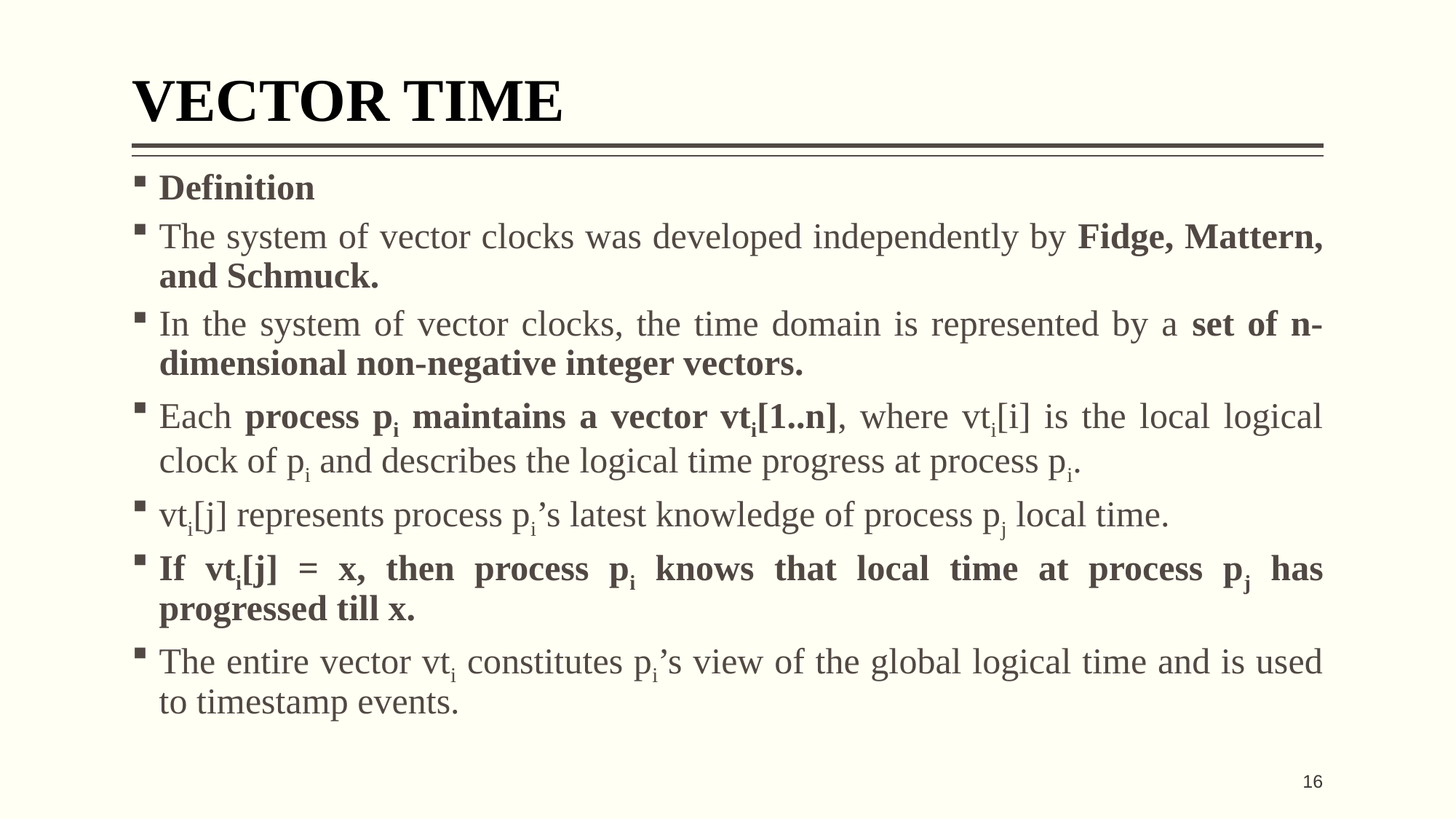

# VECTOR TIME
Definition
The system of vector clocks was developed independently by Fidge, Mattern, and Schmuck.
In the system of vector clocks, the time domain is represented by a set of n-dimensional non-negative integer vectors.
Each process pi maintains a vector vti[1..n], where vti[i] is the local logical clock of pi and describes the logical time progress at process pi.
vti[j] represents process pi’s latest knowledge of process pj local time.
If vti[j] = x, then process pi knows that local time at process pj has progressed till x.
The entire vector vti constitutes pi’s view of the global logical time and is used to timestamp events.
16